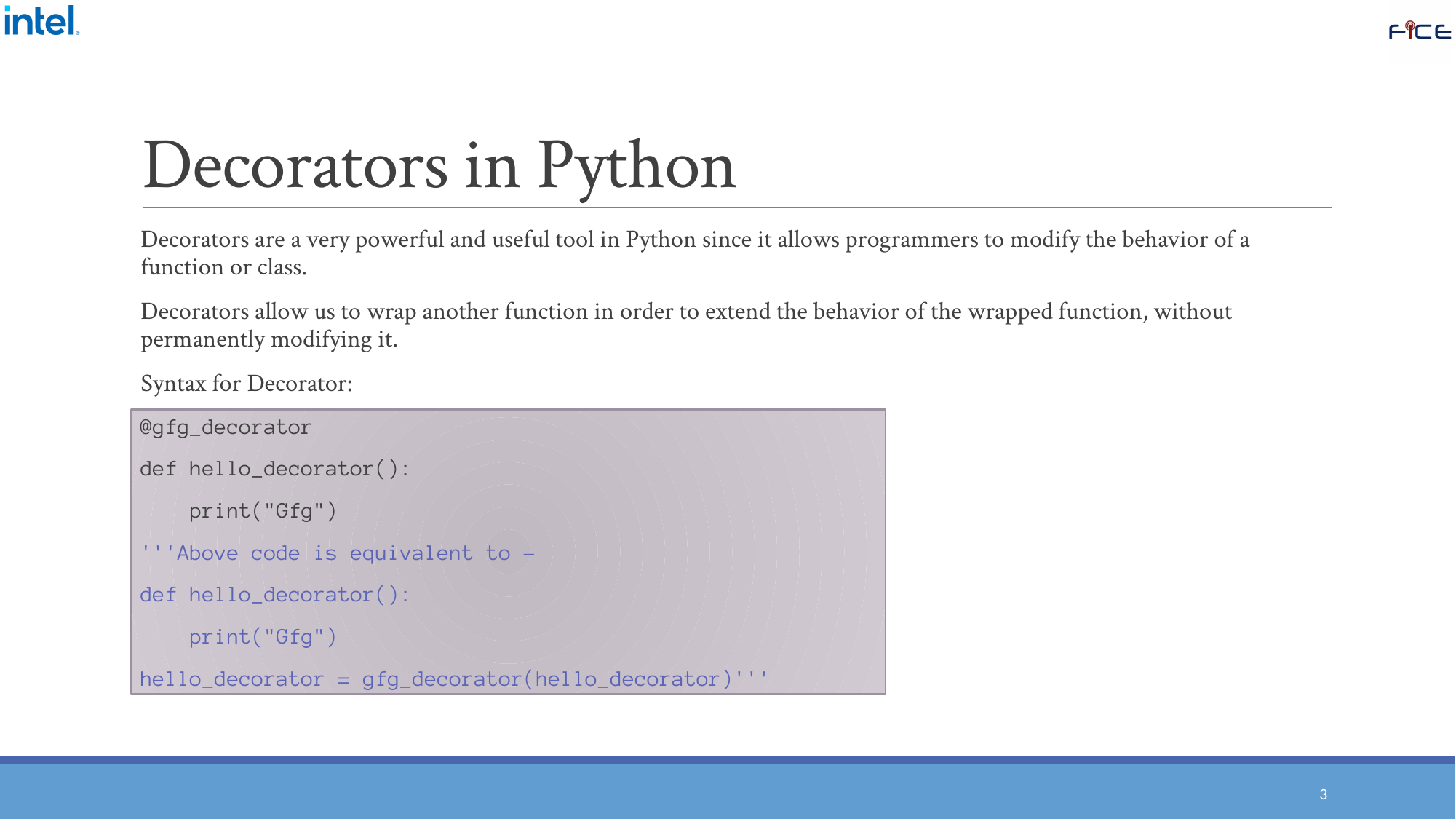

# Decorators in Python
Decorators are a very powerful and useful tool in Python since it allows programmers to modify the behavior of a function or class.
Decorators allow us to wrap another function in order to extend the behavior of the wrapped function, without permanently modifying it.
Syntax for Decorator:
@gfg_decorator
def hello_decorator():
    print("Gfg")
'''Above code is equivalent to -
def hello_decorator():
    print("Gfg")
hello_decorator = gfg_decorator(hello_decorator)'''

3